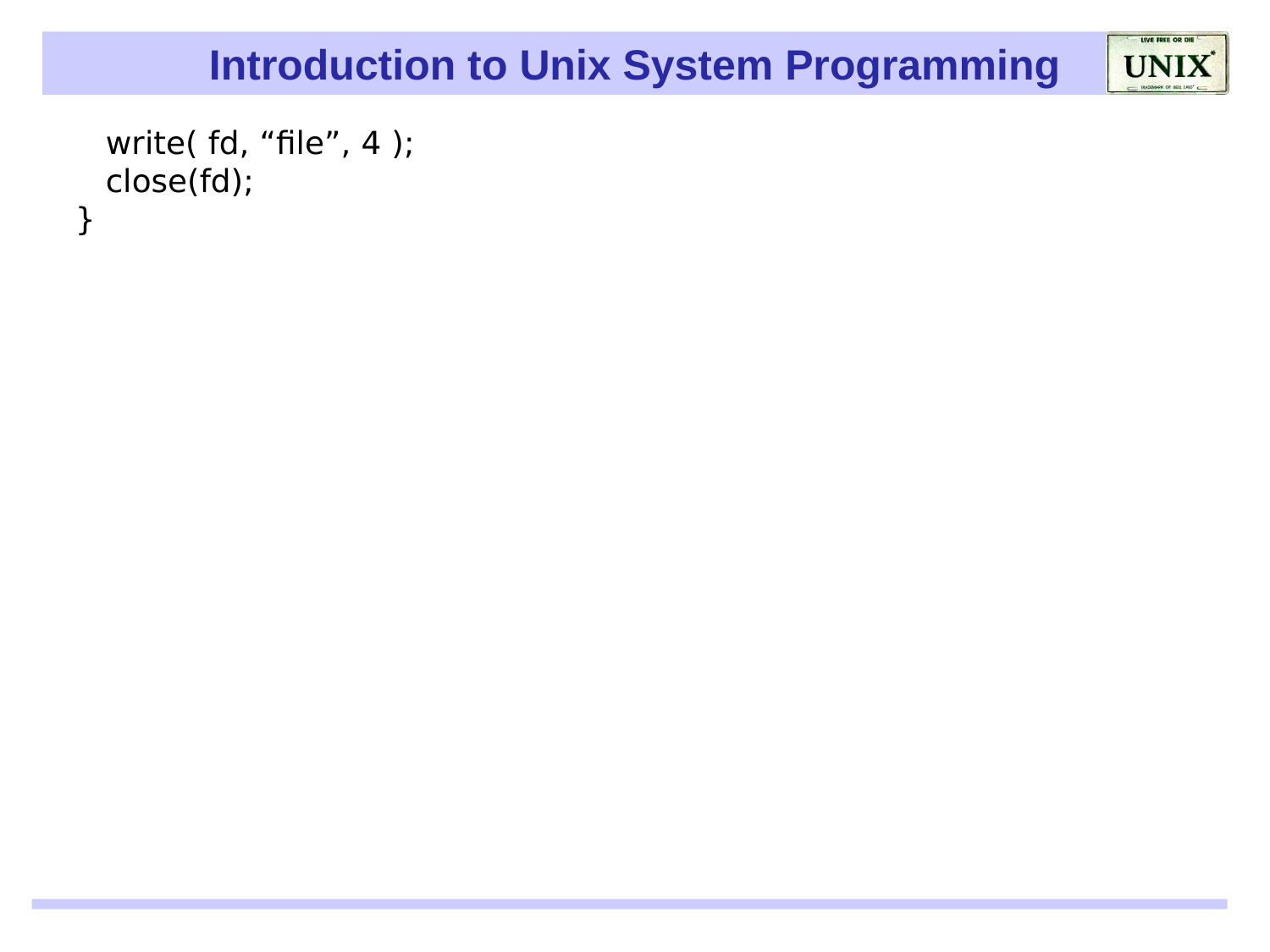

write( fd, “file”, 4 );
     close(fd);
  }